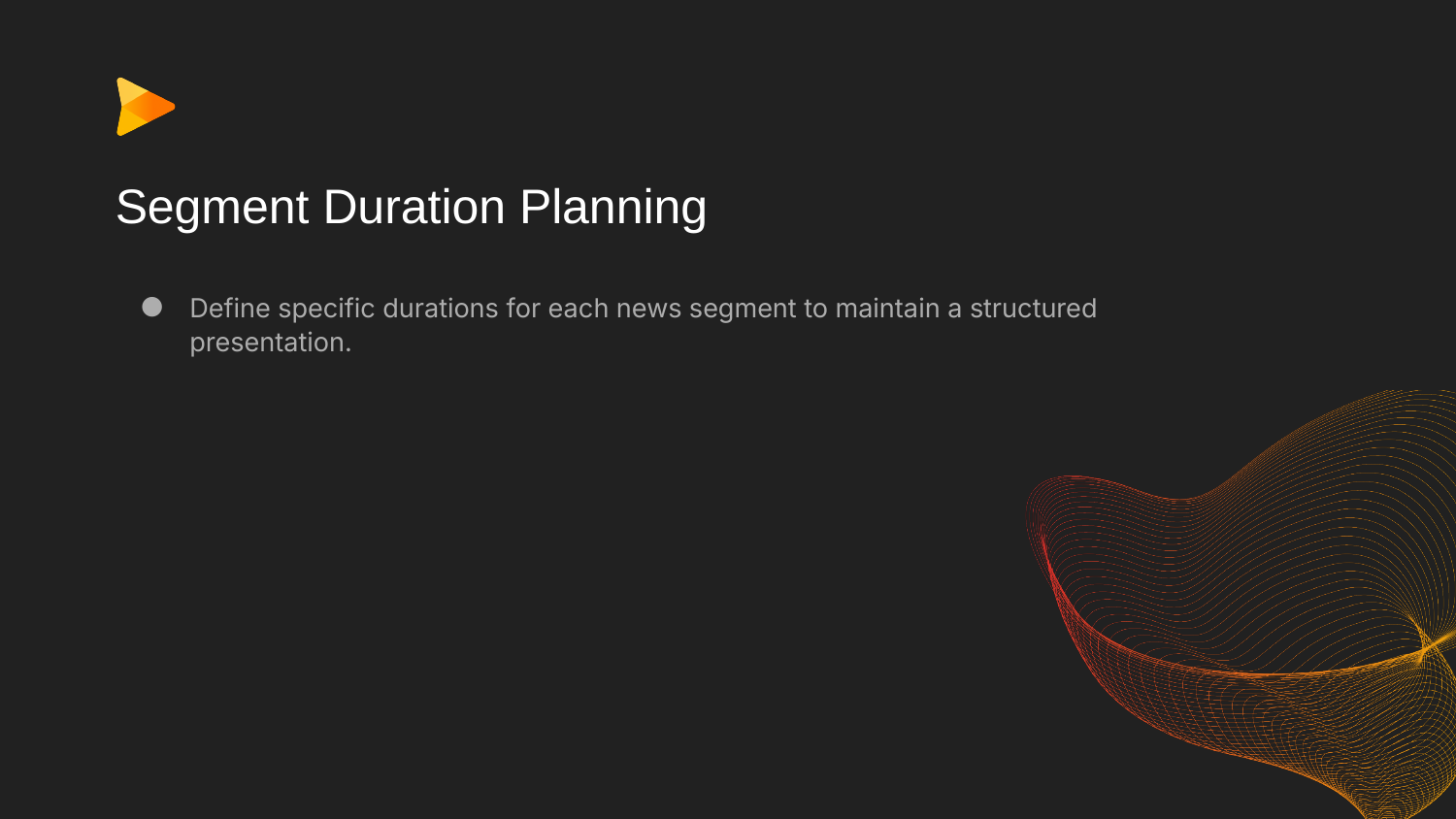

# Segment Duration Planning
Define specific durations for each news segment to maintain a structured presentation.